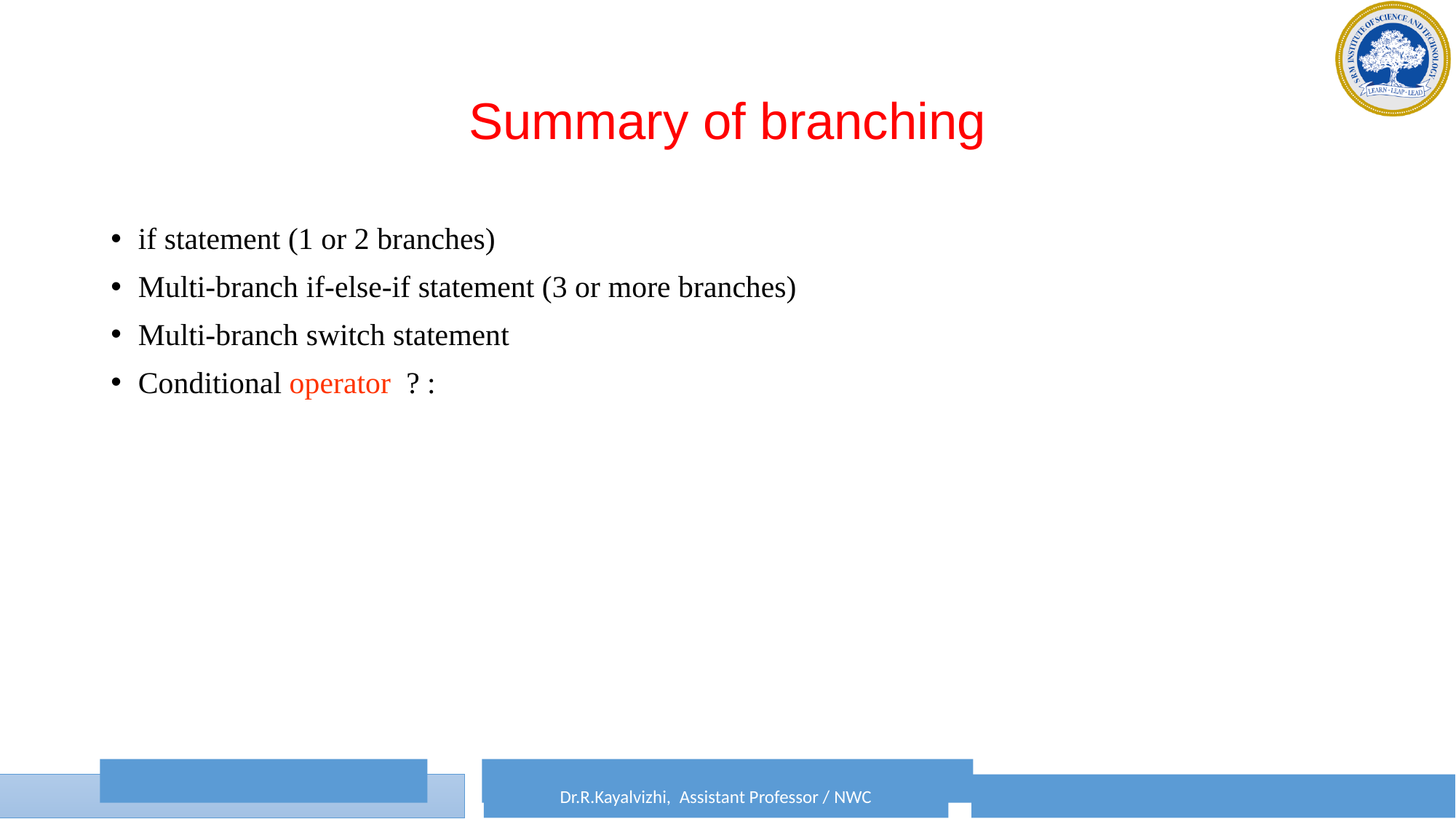

# Summary of branching
if statement (1 or 2 branches)
Multi-branch if-else-if statement (3 or more branches)
Multi-branch switch statement
Conditional operator  ? :

Dr.P.Rama,  Assistant Professor / SRM CTECH
Dr.R.Kayalvizhi,  Assistant Professor / NWC

96